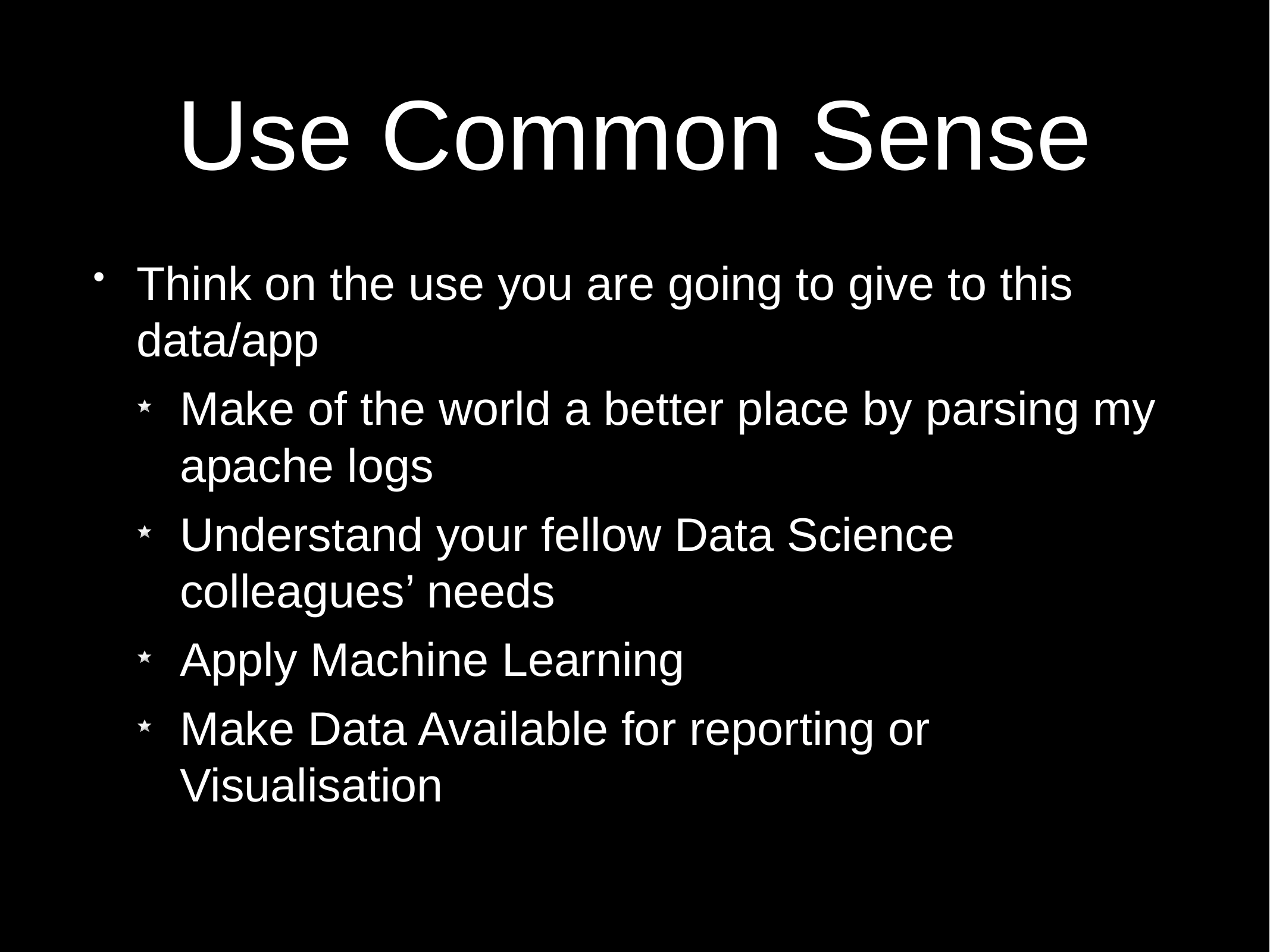

# Use Common Sense
Think on the use you are going to give to this data/app
Make of the world a better place by parsing my apache logs
Understand your fellow Data Science colleagues’ needs
Apply Machine Learning
Make Data Available for reporting or Visualisation